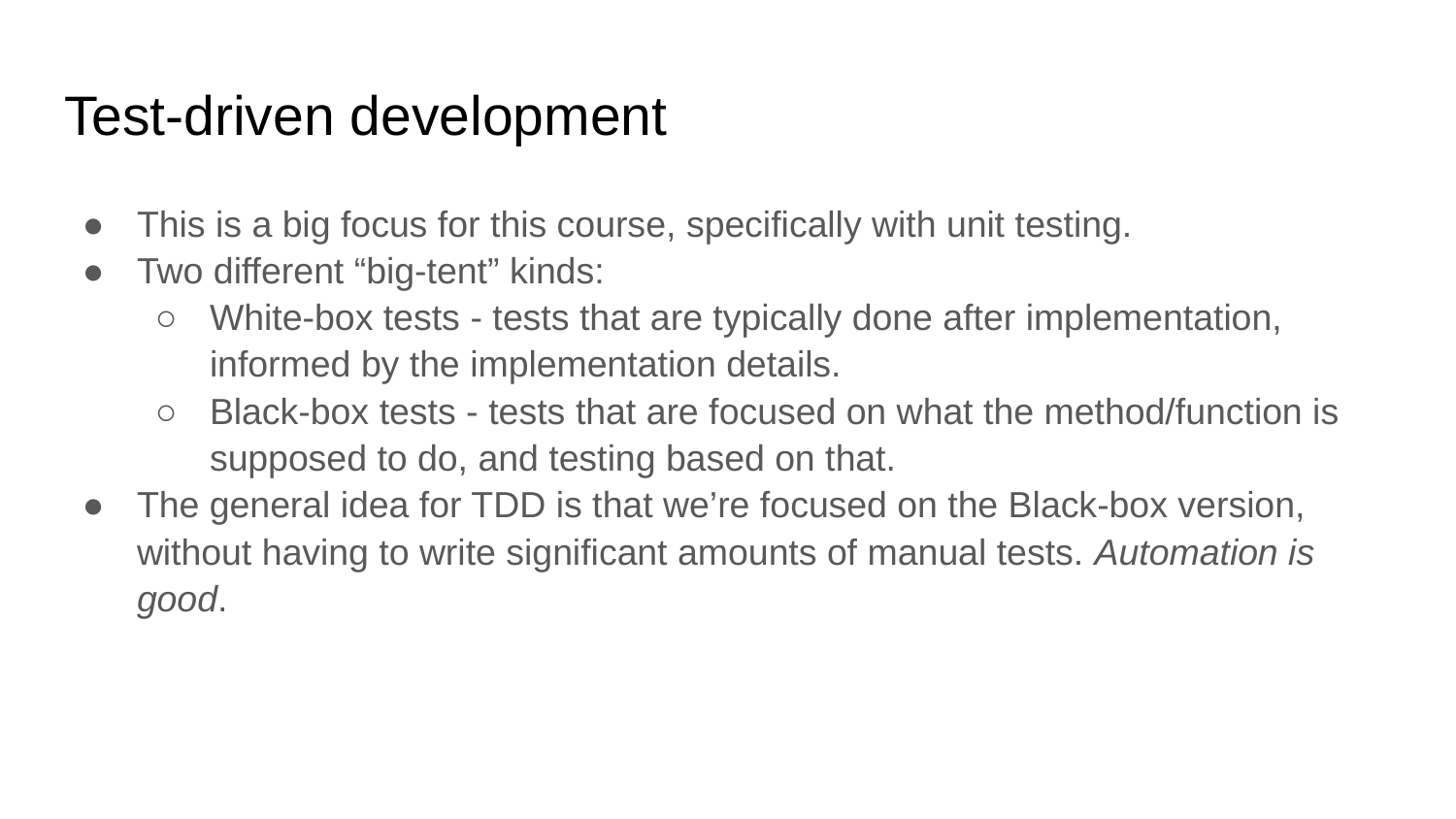

# Test-driven development
This is a big focus for this course, specifically with unit testing.
Two different “big-tent” kinds:
White-box tests - tests that are typically done after implementation, informed by the implementation details.
Black-box tests - tests that are focused on what the method/function is supposed to do, and testing based on that.
The general idea for TDD is that we’re focused on the Black-box version, without having to write significant amounts of manual tests. Automation is good.